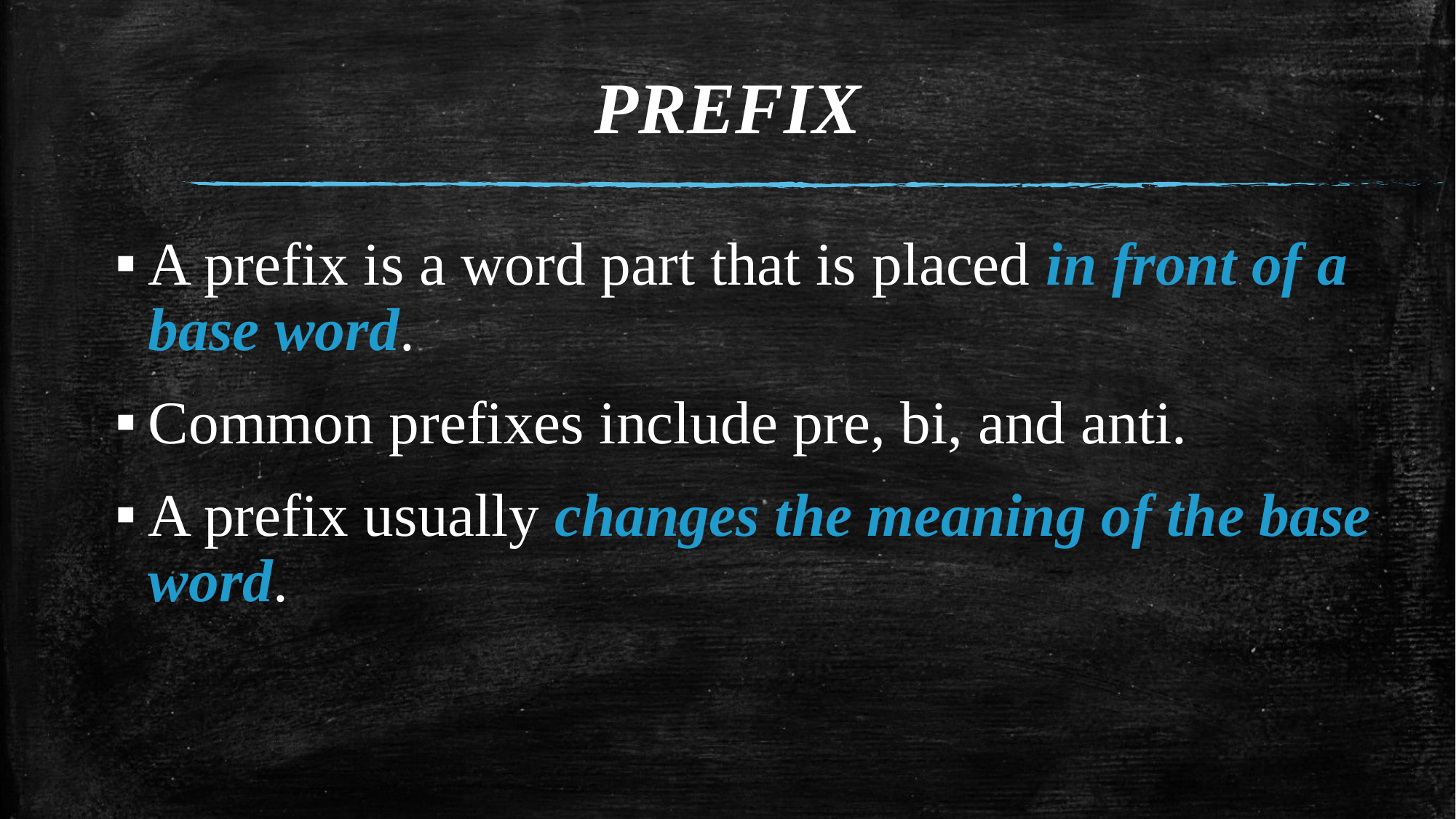

# PREFIX
A prefix is a word part that is placed in front of a base word.
Common prefixes include pre, bi, and anti.
A prefix usually changes the meaning of the base word.